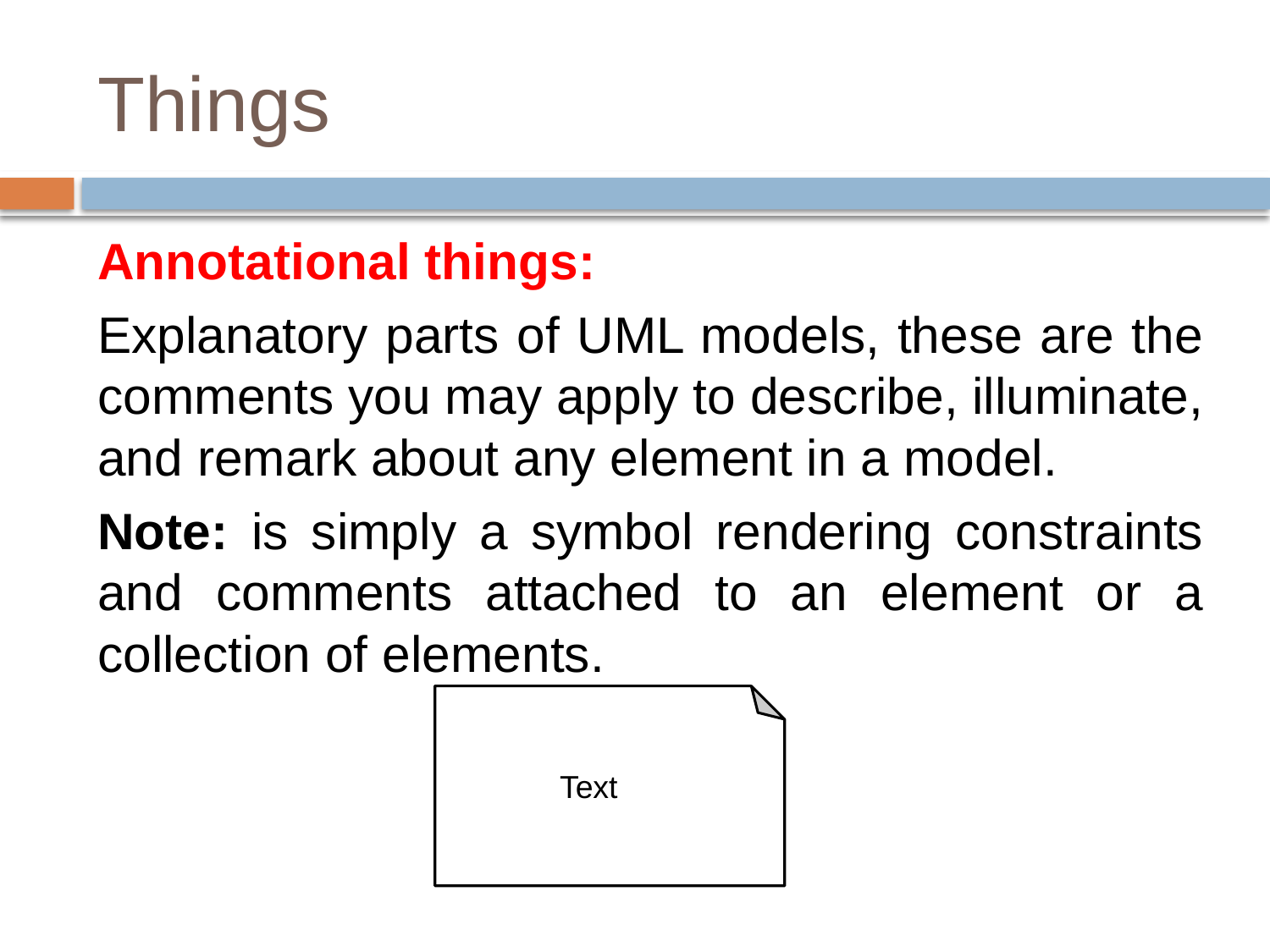

# Things
Annotational things:
Explanatory parts of UML models, these are the comments you may apply to describe, illuminate, and remark about any element in a model.
Note: is simply a symbol rendering constraints and comments attached to an element or a collection of elements.
Text